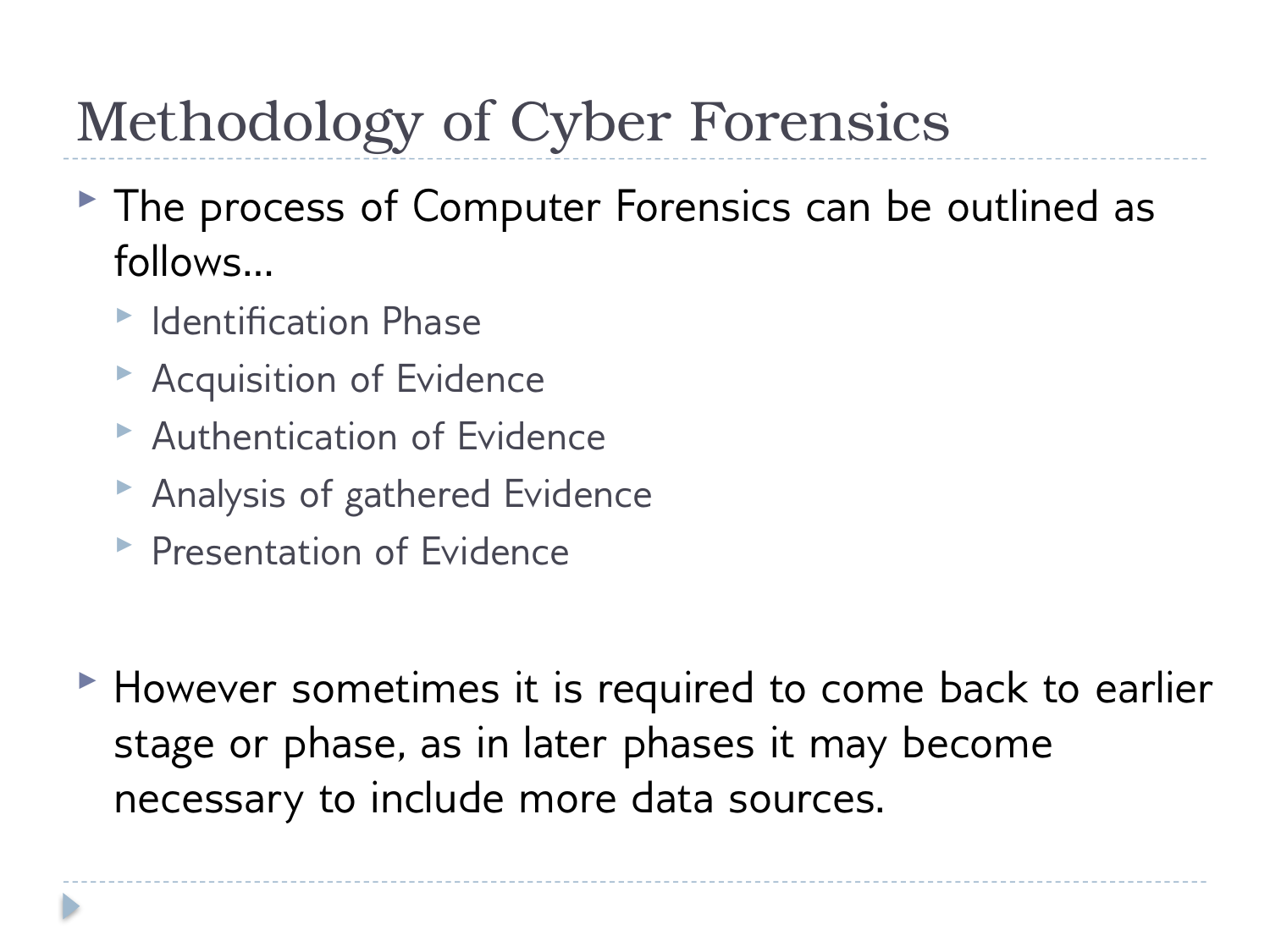

# Methodology of Cyber Forensics
The process of Computer Forensics can be outlined as follows…
Identification Phase
Acquisition of Evidence
Authentication of Evidence
Analysis of gathered Evidence
Presentation of Evidence

However sometimes it is required to come back to earlier stage or phase, as in later phases it may become necessary to include more data sources.